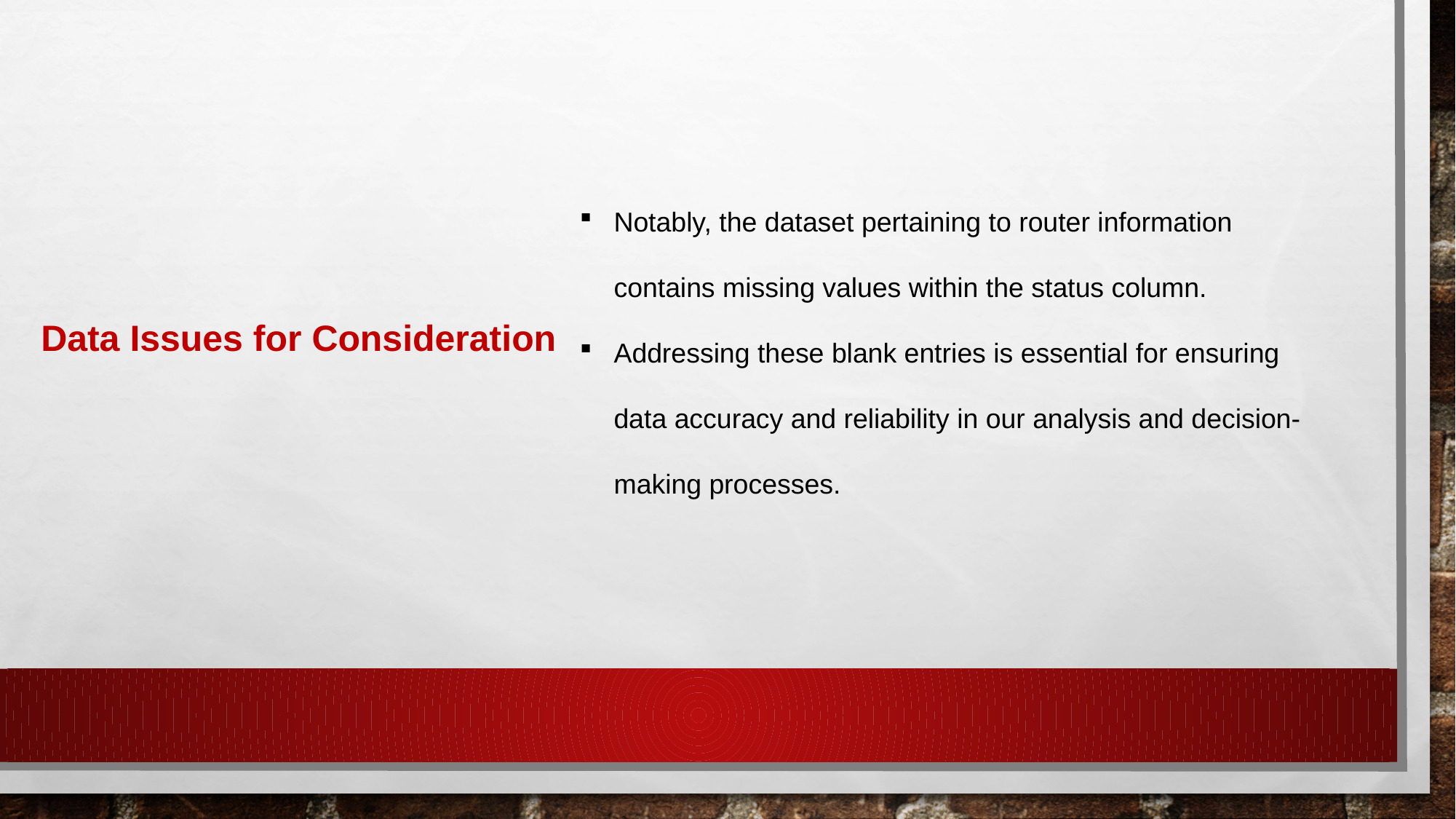

Notably, the dataset pertaining to router information contains missing values within the status column.
Addressing these blank entries is essential for ensuring data accuracy and reliability in our analysis and decision-making processes.
Data Issues for Consideration